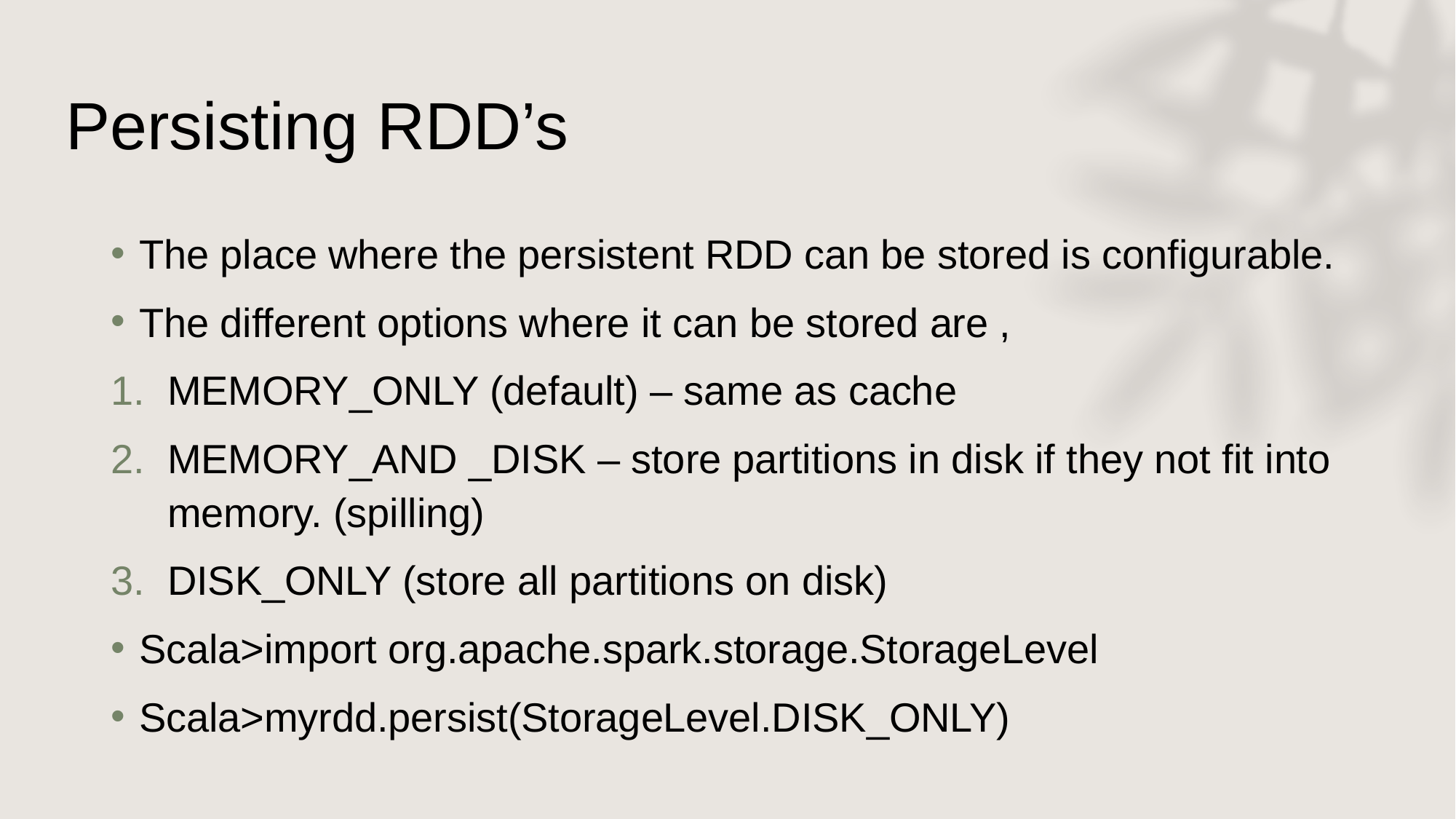

# Persisting RDD’s
The place where the persistent RDD can be stored is configurable.
The different options where it can be stored are ,
MEMORY_ONLY (default) – same as cache
MEMORY_AND _DISK – store partitions in disk if they not fit into memory. (spilling)
DISK_ONLY (store all partitions on disk)
Scala>import org.apache.spark.storage.StorageLevel
Scala>myrdd.persist(StorageLevel.DISK_ONLY)